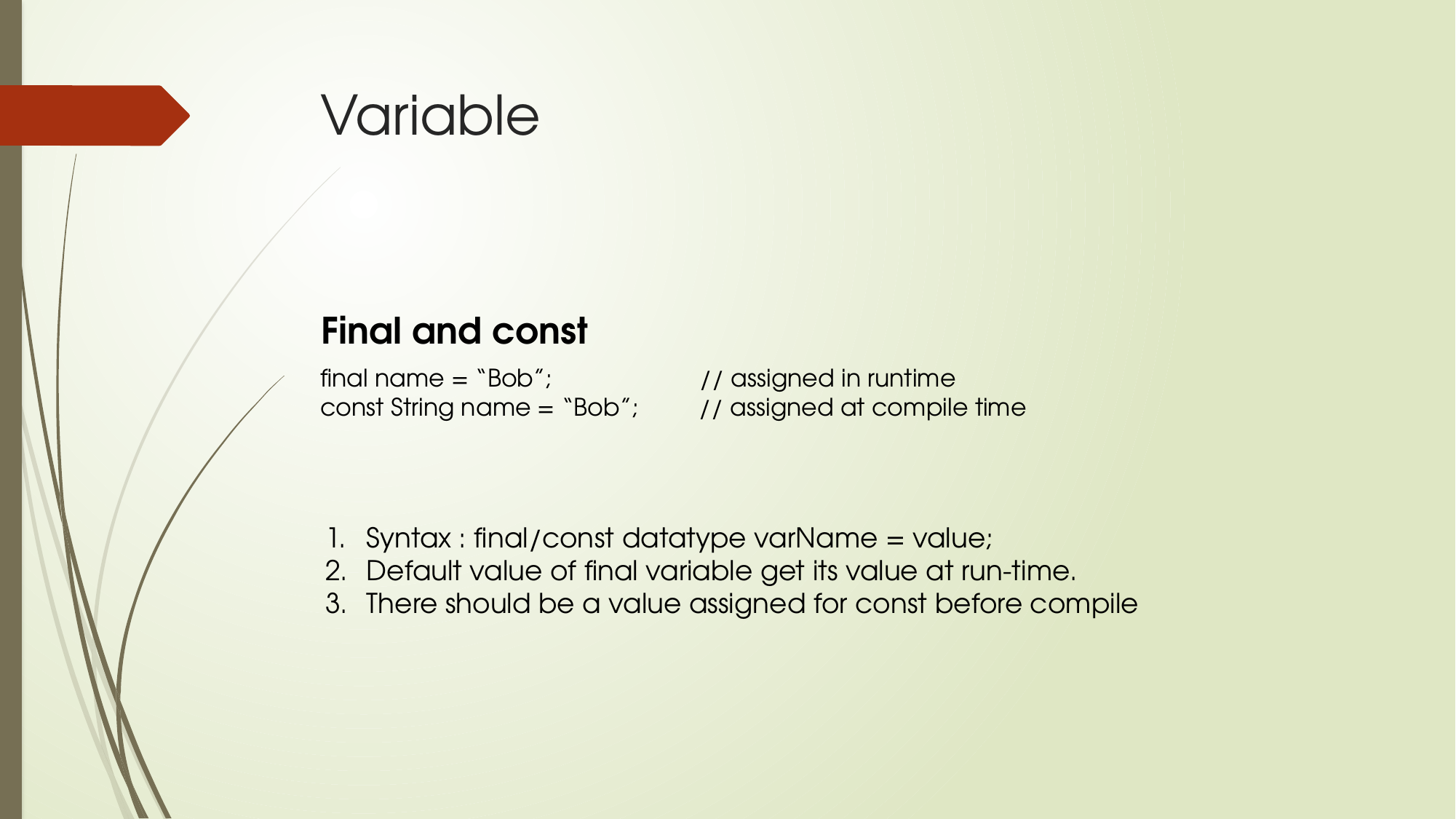

# Variable
Final and const
final name = “Bob”;                      // assigned in runtime
const String name = “Bob”;         // assigned at compile time
Syntax : final/const datatype varName = value;
Default value of final variable get its value at run-time.
There should be a value assigned for const before compile